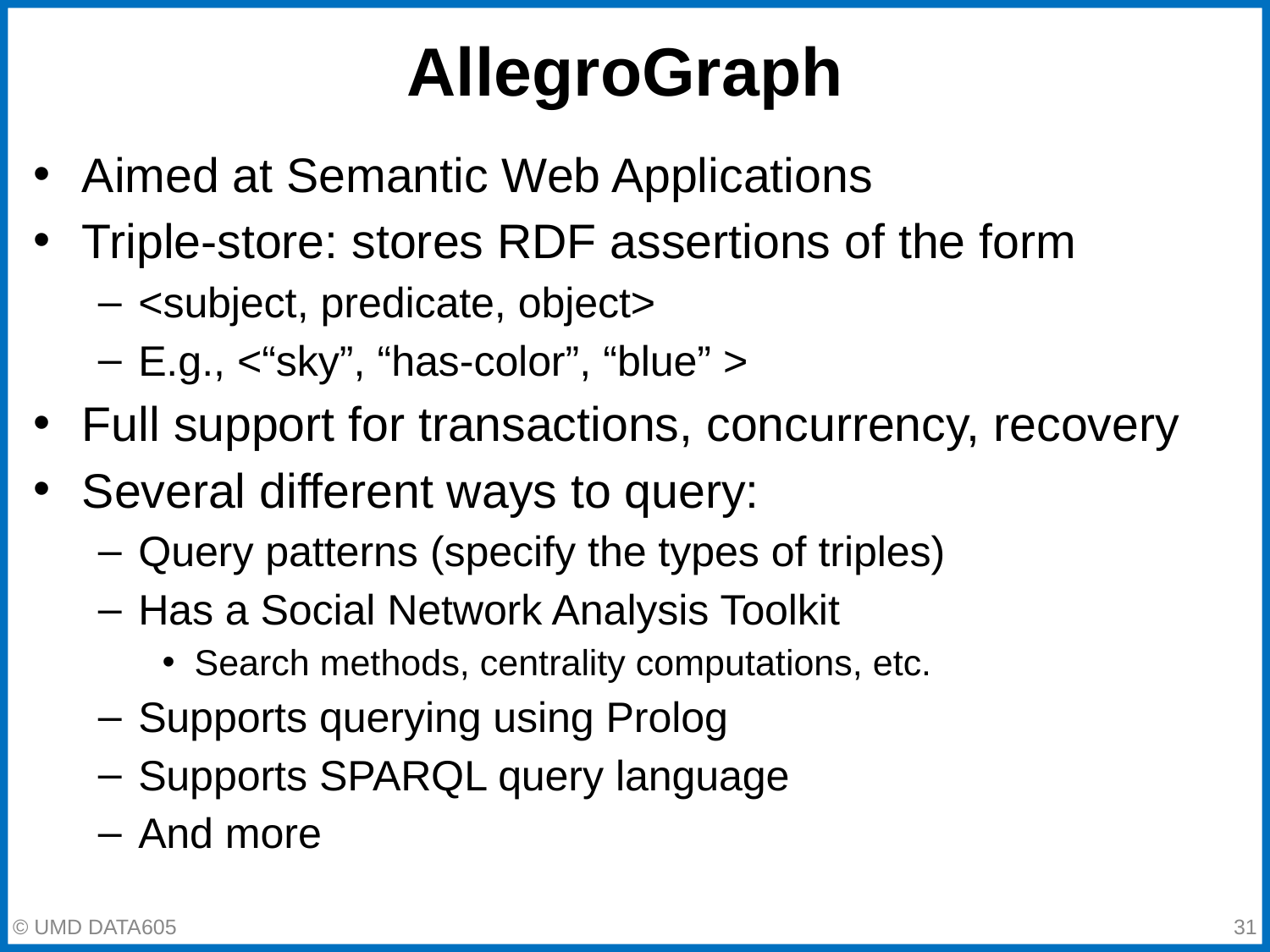

# AllegroGraph
Aimed at Semantic Web Applications
Triple-store: stores RDF assertions of the form
<subject, predicate, object>
E.g., <“sky”, “has-color”, “blue” >
Full support for transactions, concurrency, recovery
Several different ways to query:
Query patterns (specify the types of triples)
Has a Social Network Analysis Toolkit
Search methods, centrality computations, etc.
Supports querying using Prolog
Supports SPARQL query language
And more

31